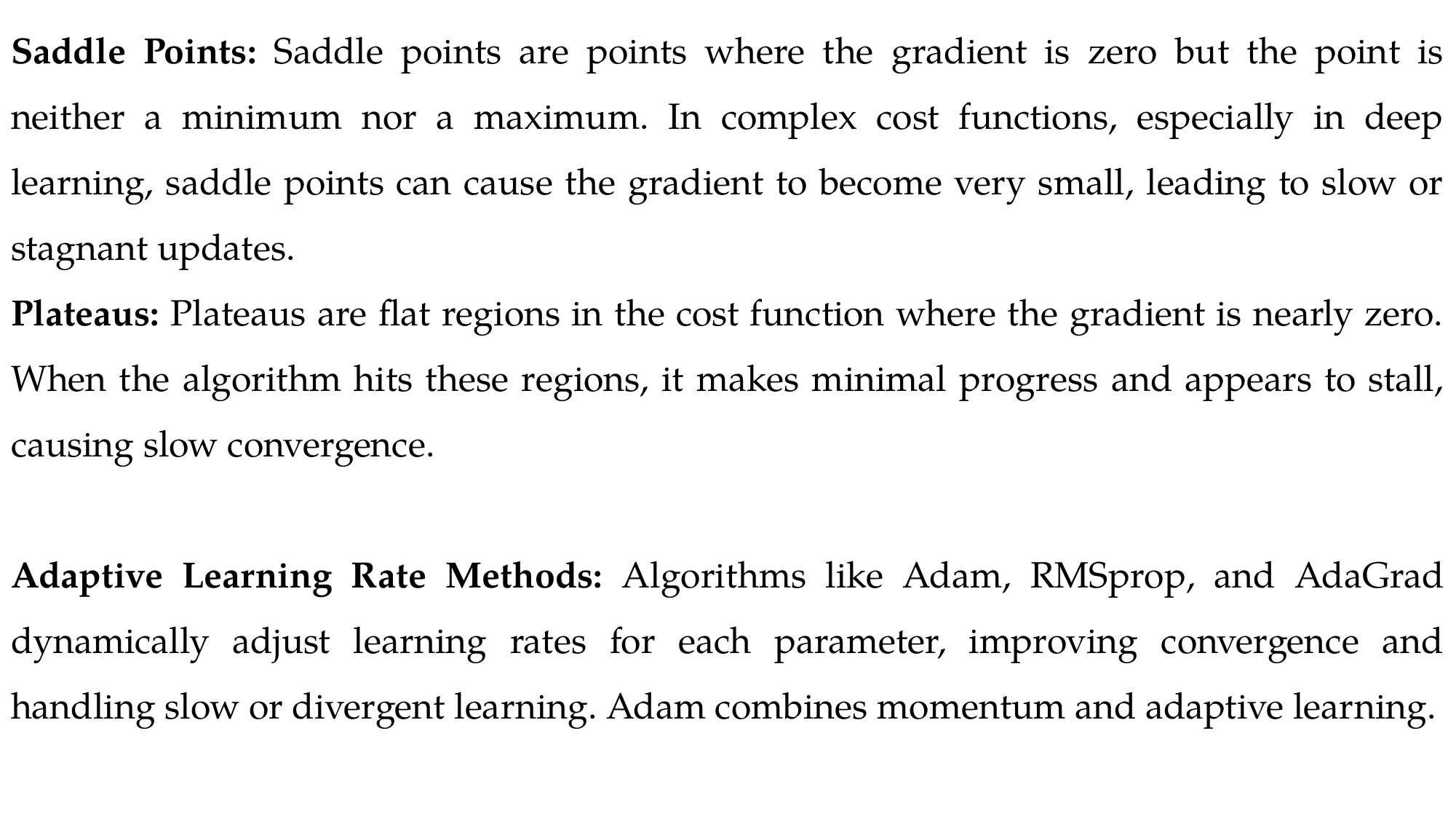

Saddle Points: Saddle points are points where the gradient is zero but the point is neither a minimum nor a maximum. In complex cost functions, especially in deep learning, saddle points can cause the gradient to become very small, leading to slow or stagnant updates.
Plateaus: Plateaus are flat regions in the cost function where the gradient is nearly zero. When the algorithm hits these regions, it makes minimal progress and appears to stall, causing slow convergence.

Adaptive Learning Rate Methods: Algorithms like Adam, RMSprop, and AdaGrad dynamically adjust learning rates for each parameter, improving convergence and handling slow or divergent learning. Adam combines momentum and adaptive learning.